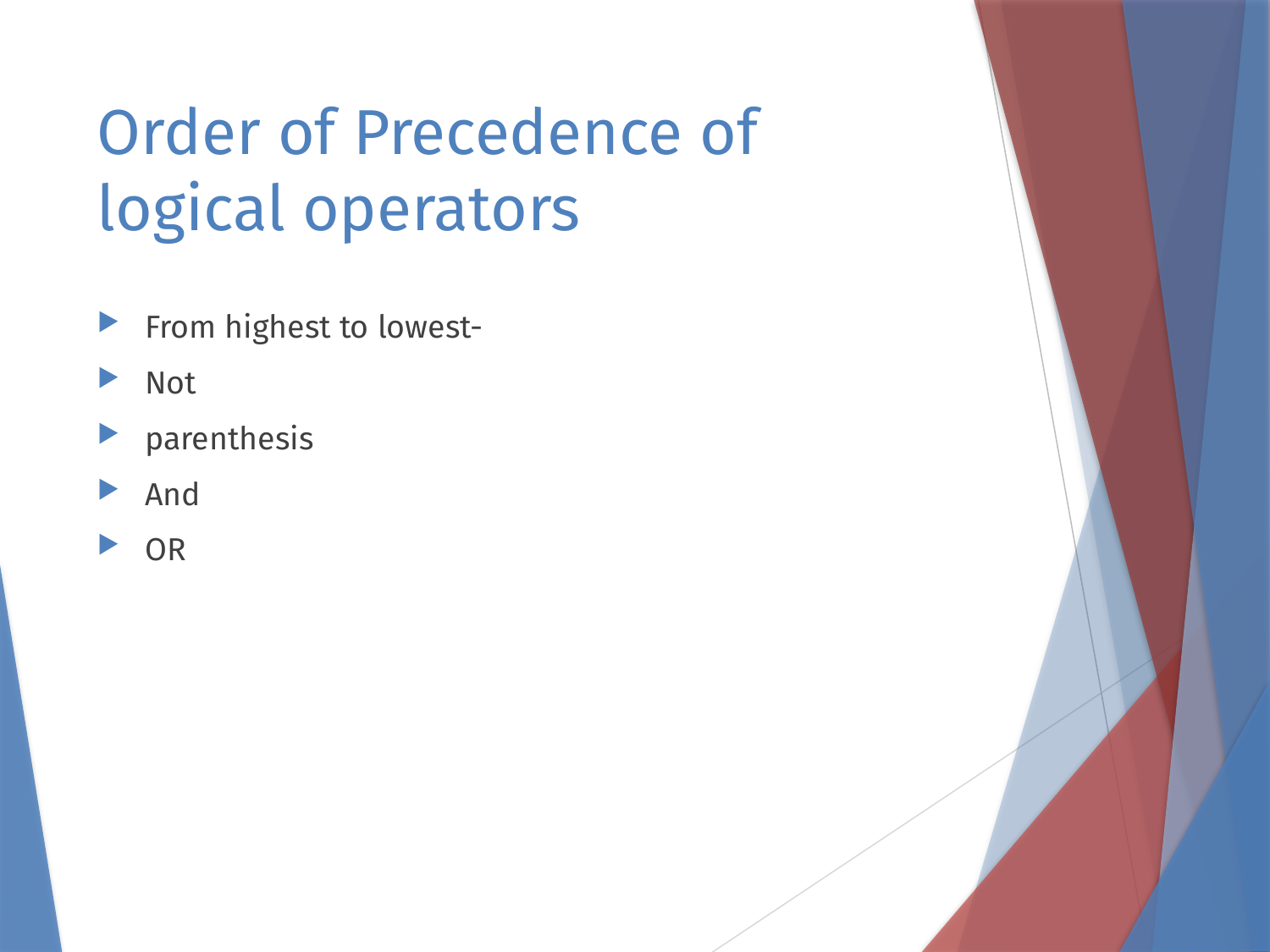

# Order of Precedence of logical operators
From highest to lowest-
Not
parenthesis
And
OR